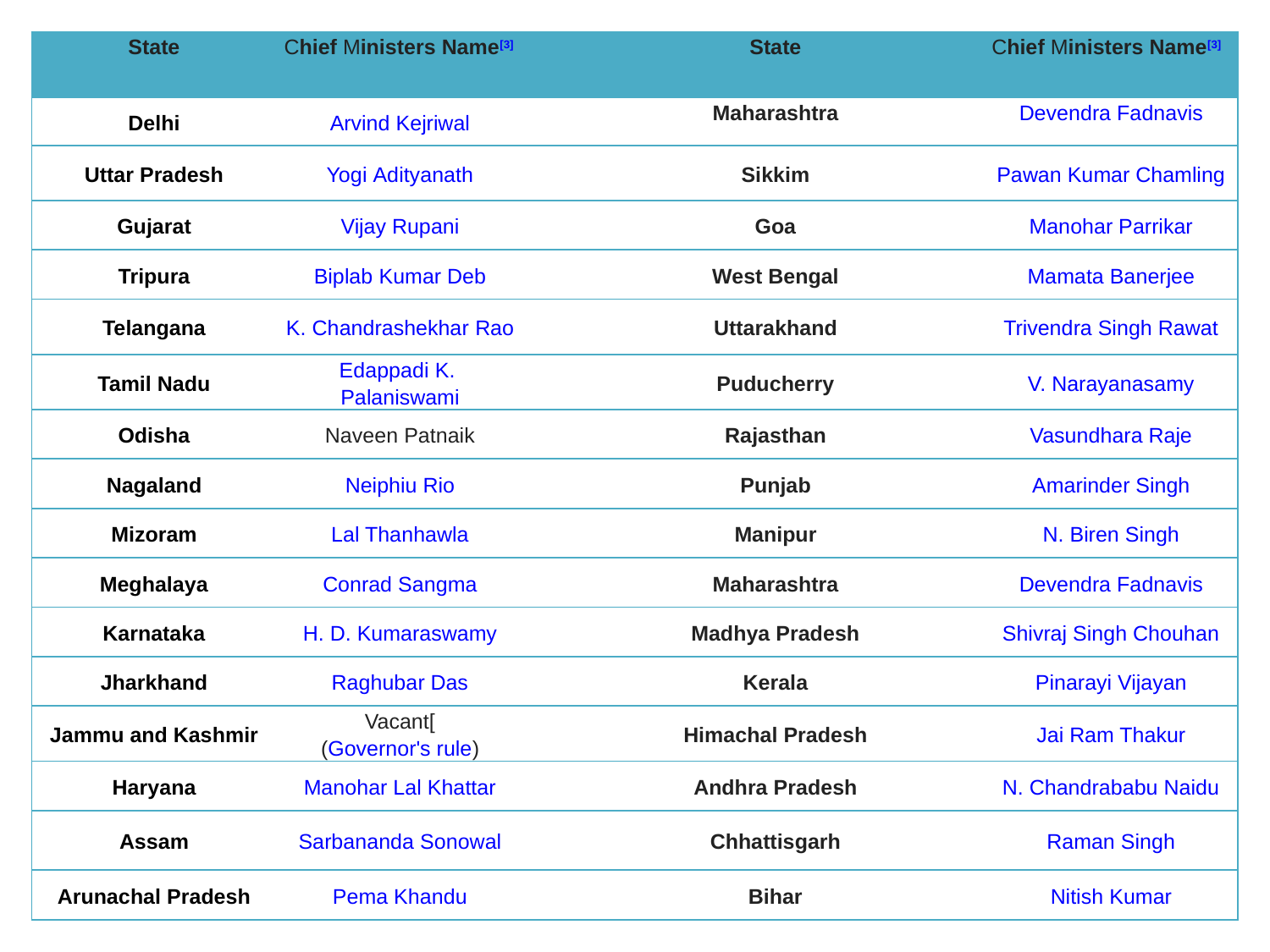

| State | Chief Ministers Name[3] |  | State | Chief Ministers Name[3] |
| --- | --- | --- | --- | --- |
| Delhi | Arvind Kejriwal |  | Maharashtra | Devendra Fadnavis |
| Uttar Pradesh | Yogi Adityanath |  | Sikkim | Pawan Kumar Chamling |
| Gujarat | Vijay Rupani |  | Goa | Manohar Parrikar |
| Tripura | Biplab Kumar Deb |  | West Bengal | Mamata Banerjee |
| Telangana | K. Chandrashekhar Rao |  | Uttarakhand | Trivendra Singh Rawat |
| Tamil Nadu | Edappadi K. Palaniswami |  | Puducherry | V. Narayanasamy |
| Odisha | Naveen Patnaik |  | Rajasthan | Vasundhara Raje |
| Nagaland | Neiphiu Rio |  | Punjab | Amarinder Singh |
| Mizoram | Lal Thanhawla |  | Manipur | N. Biren Singh |
| Meghalaya | Conrad Sangma |  | Maharashtra | Devendra Fadnavis |
| Karnataka | H. D. Kumaraswamy |  | Madhya Pradesh | Shivraj Singh Chouhan |
| Jharkhand | Raghubar Das |  | Kerala | Pinarayi Vijayan |
| Jammu and Kashmir | Vacant[ (Governor's rule) |  | Himachal Pradesh | Jai Ram Thakur |
| Haryana | Manohar Lal Khattar |  | Andhra Pradesh | N. Chandrababu Naidu |
| Assam | Sarbananda Sonowal |  | Chhattisgarh | Raman Singh |
| Arunachal Pradesh | Pema Khandu |  | Bihar | Nitish Kumar |